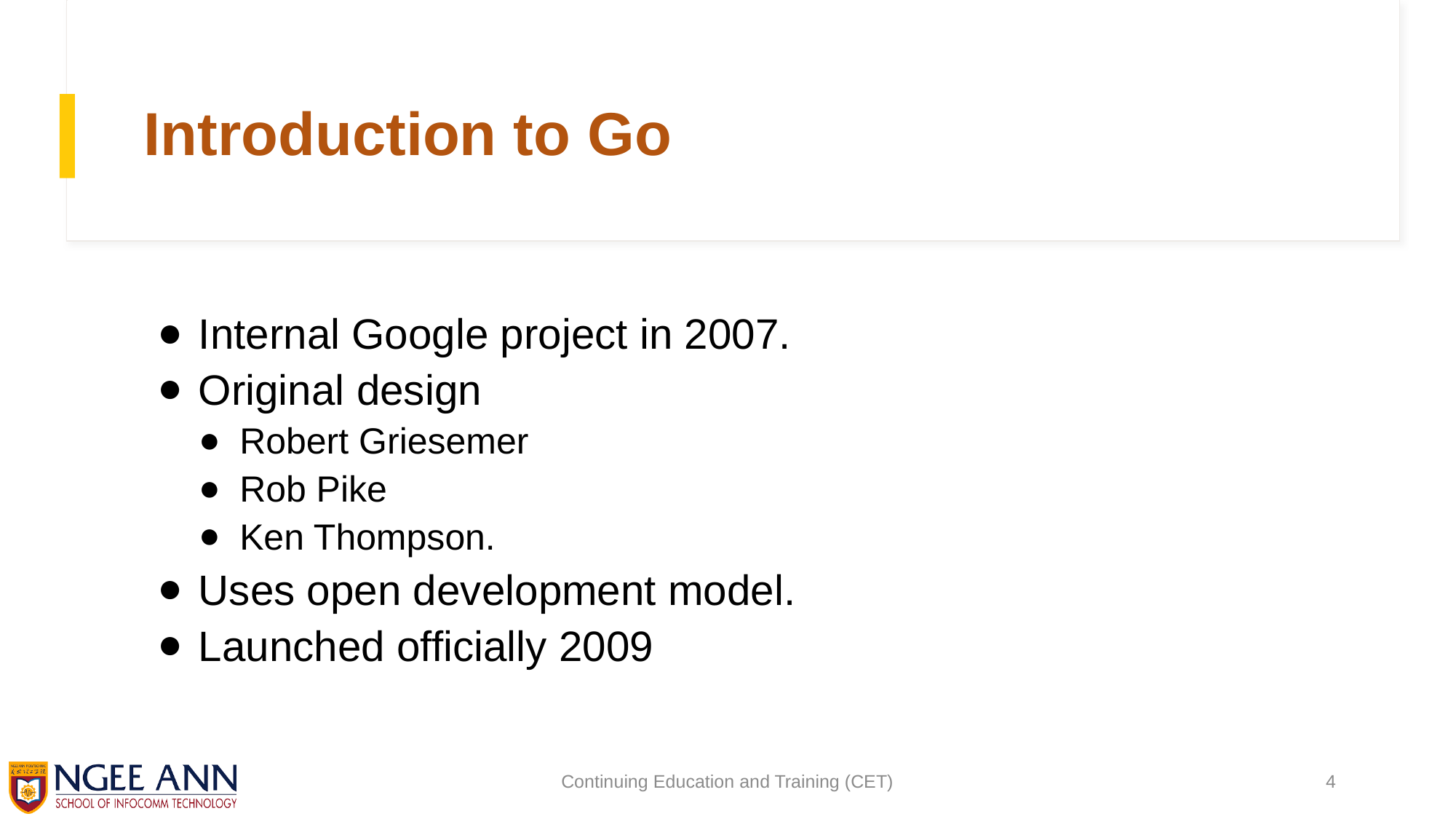

# Introduction to Go
Internal Google project in 2007.
Original design
Robert Griesemer
Rob Pike
Ken Thompson.
Uses open development model.
Launched officially 2009

Continuing Education and Training (CET)
4